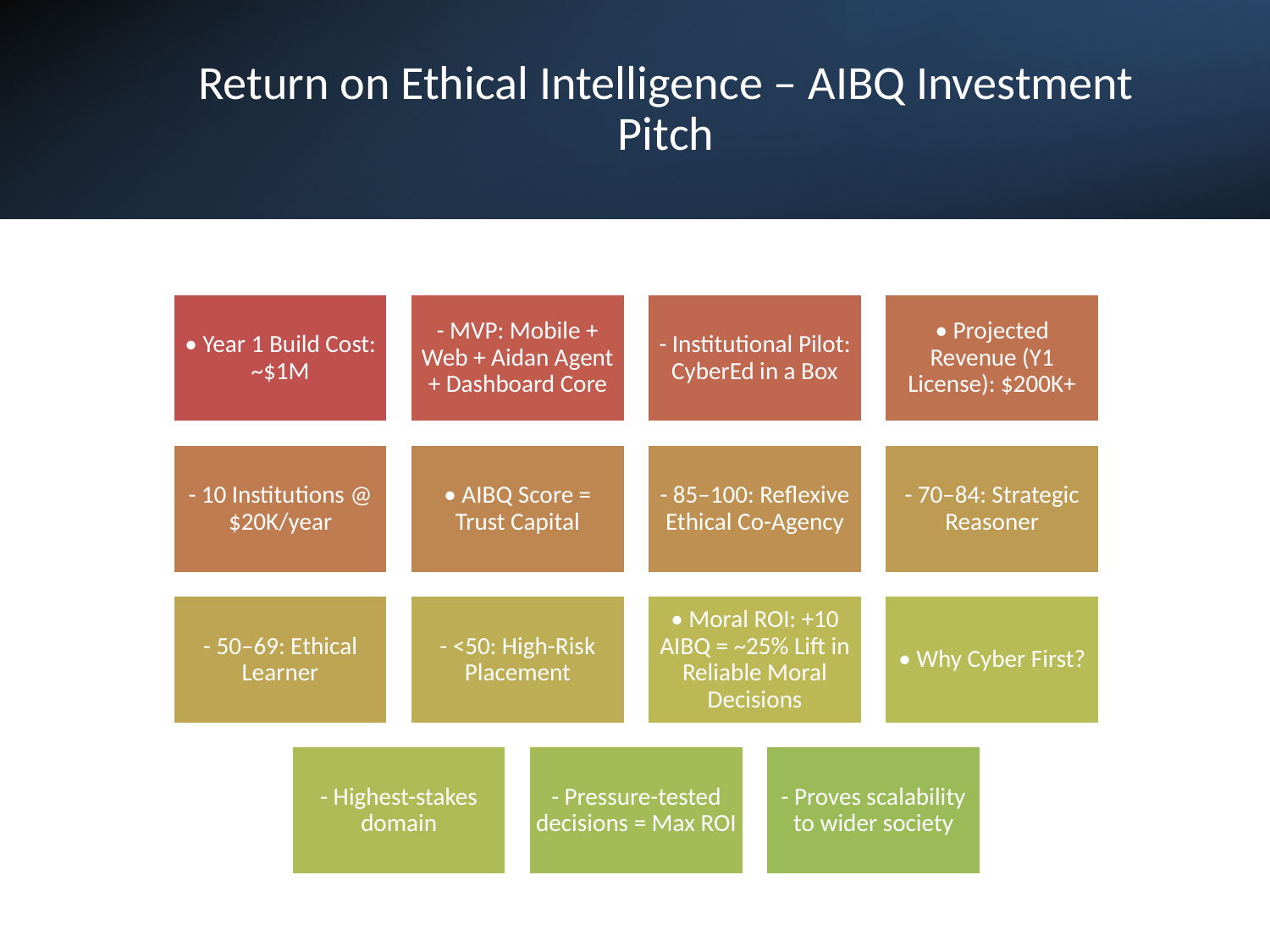

# Return on Ethical Intelligence – AIBQ Investment Pitch
• Year 1 Build Cost: ~$1M
- MVP: Mobile + Web + Aidan Agent + Dashboard Core
- Institutional Pilot: CyberEd in a Box
• Projected Revenue (Y1 License): $200K+
- 10 Institutions @ $20K/year
• AIBQ Score = Trust Capital
- 85–100: Reflexive Ethical Co-Agency
- 70–84: Strategic Reasoner
- 50–69: Ethical Learner
- <50: High-Risk Placement
• Moral ROI: +10 AIBQ = ~25% Lift in Reliable Moral Decisions
• Why Cyber First?
- Highest-stakes domain
- Pressure-tested decisions = Max ROI
- Proves scalability to wider society